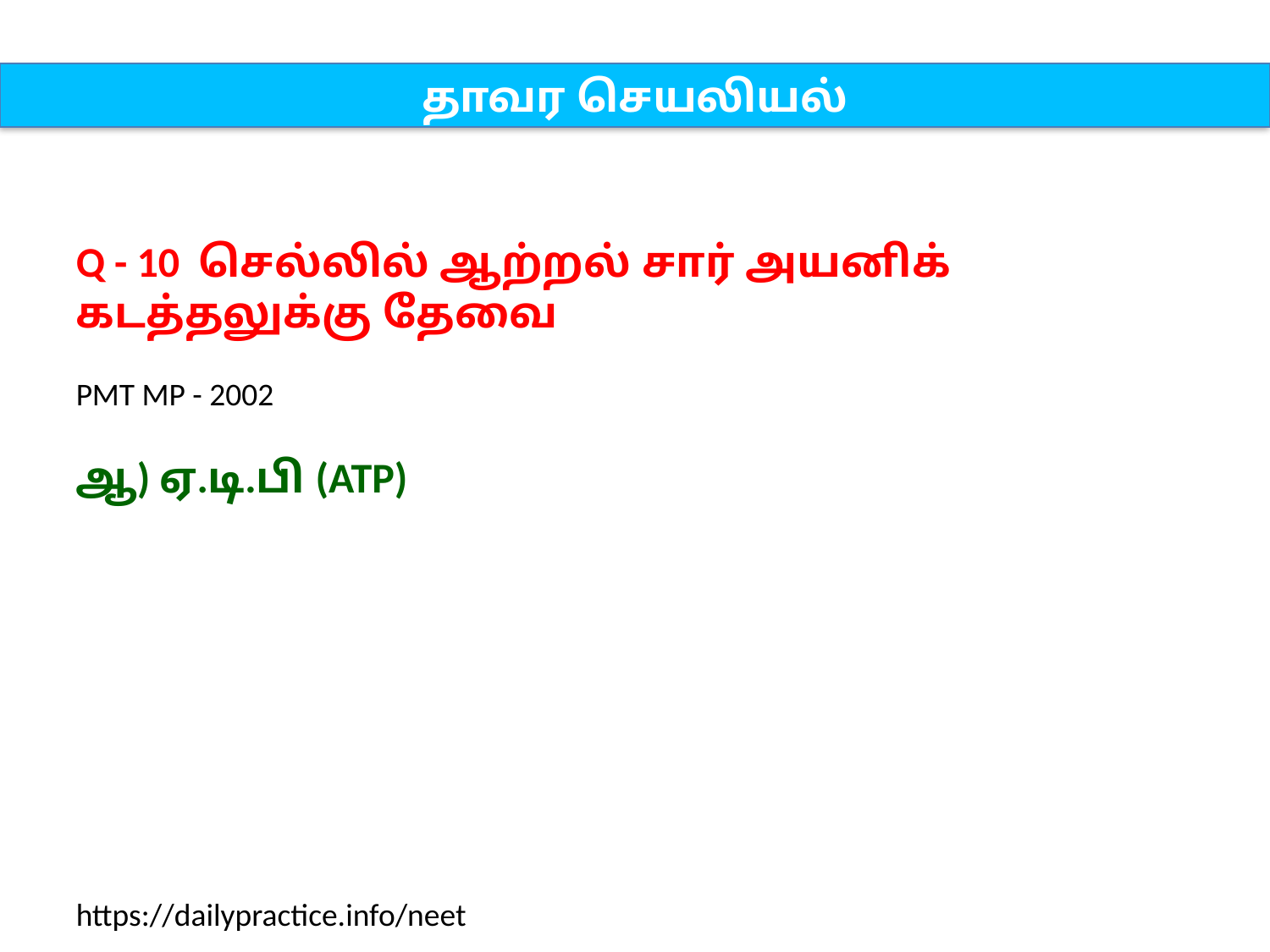

தாவர செயலியல்

Q - 10  செல்லில் ஆற்றல் சார் அயனிக்  கடத்தலுக்கு தேவை

PMT MP - 2002

ஆ) ஏ.டி.பி (ATP)
https://dailypractice.info/neet